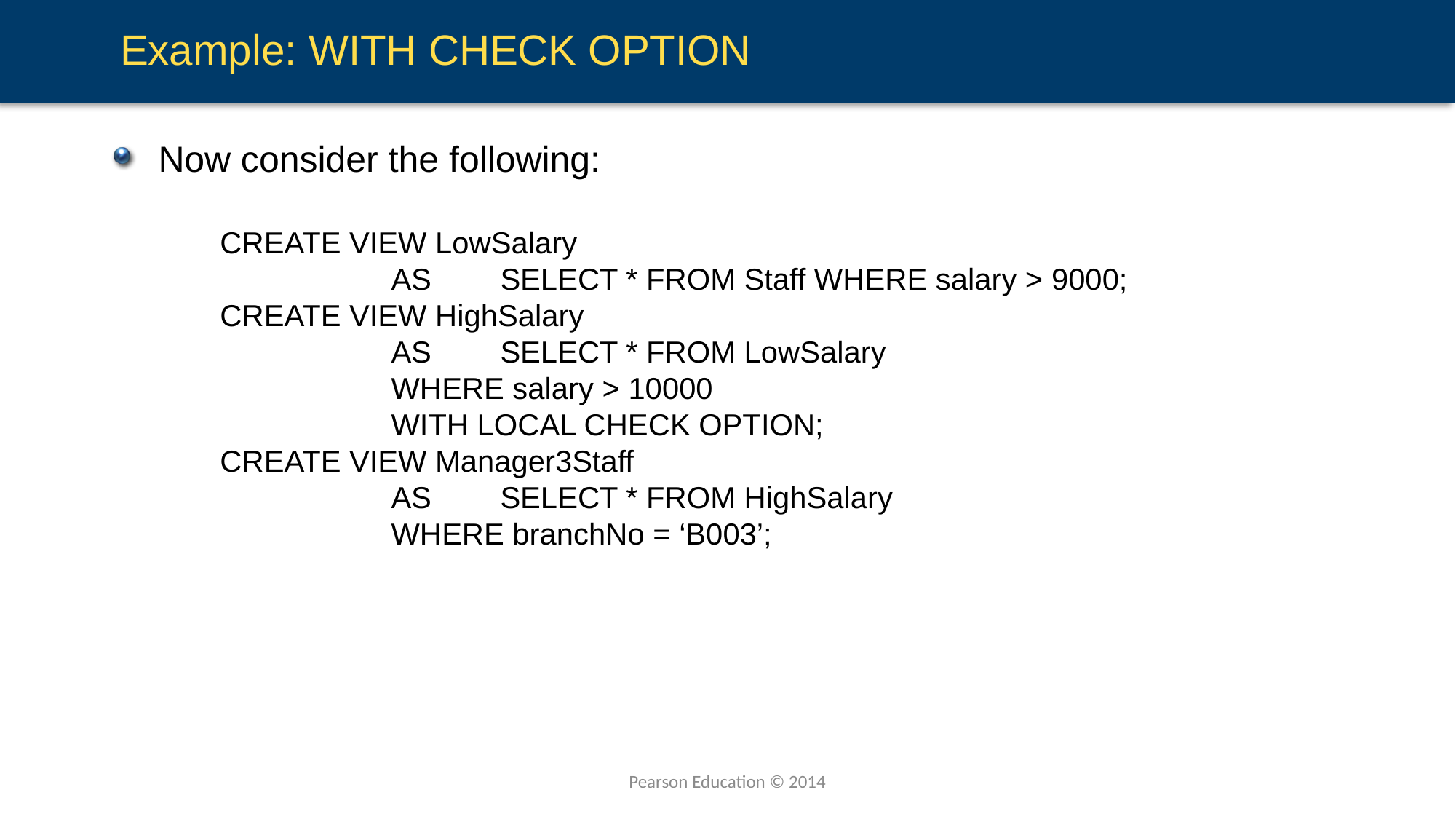

# Example: WITH CHECK OPTION
Now consider the following:

	CREATE VIEW LowSalary
		AS	SELECT * FROM Staff WHERE salary > 9000;
	CREATE VIEW HighSalary
		AS	SELECT * FROM LowSalary
		WHERE salary > 10000
		WITH LOCAL CHECK OPTION;
	CREATE VIEW Manager3Staff
		AS	SELECT * FROM HighSalary
		WHERE branchNo = ‘B003’;
Pearson Education © 2014